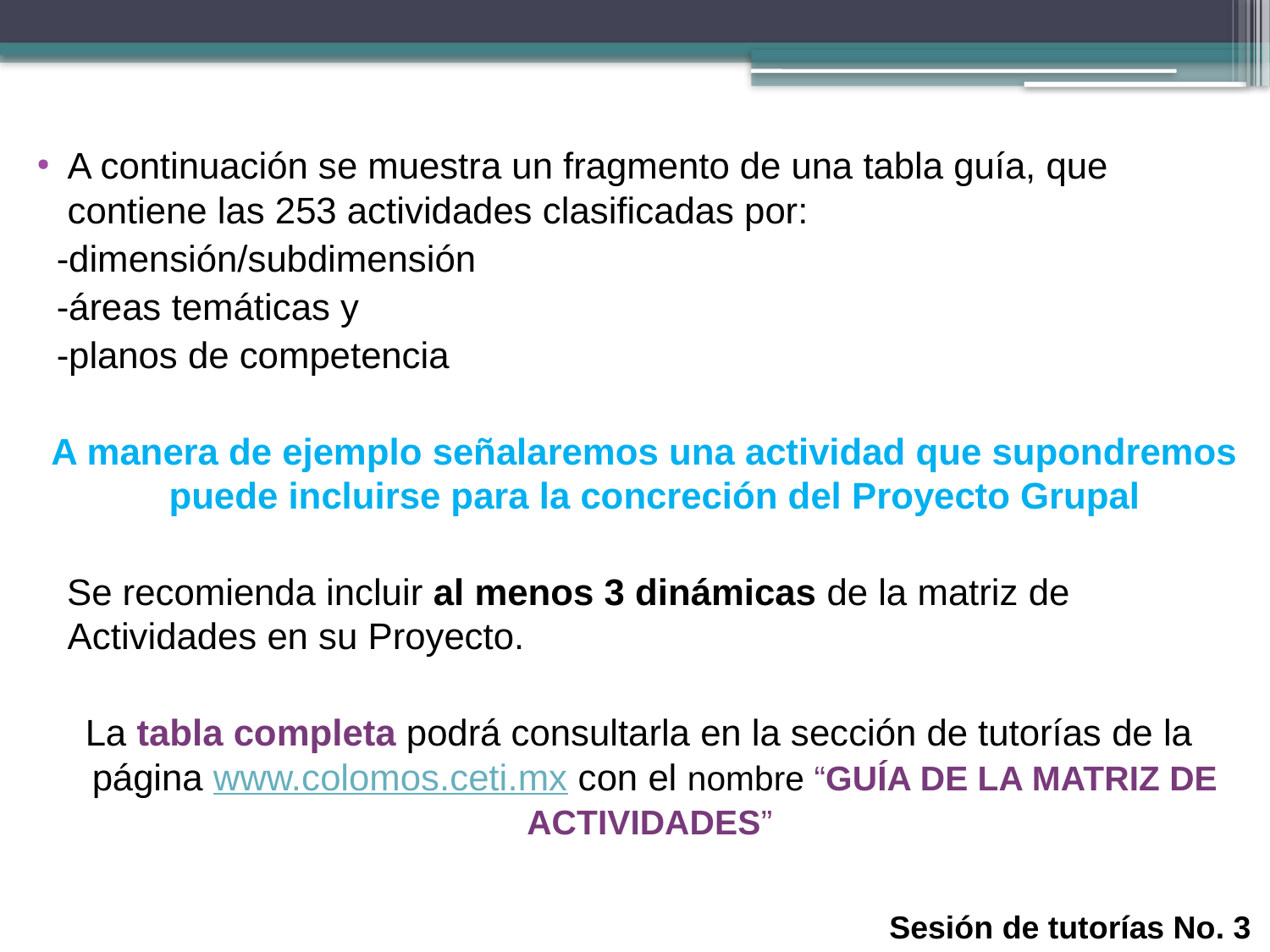

A continuación se muestra un fragmento de una tabla guía, que contiene las 253 actividades clasificadas por:
  -dimensión/subdimensión
  -áreas temáticas y
  -planos de competencia

 A manera de ejemplo señalaremos una actividad que supondremos puede incluirse para la concreción del Proyecto Grupal

   Se recomienda incluir al menos 3 dinámicas de la matriz de Actividades en su Proyecto.

La tabla completa podrá consultarla en la sección de tutorías de la página www.colomos.ceti.mx con el nombre “GUÍA DE LA MATRIZ DE ACTIVIDADES”
Sesión de tutorías No. 3